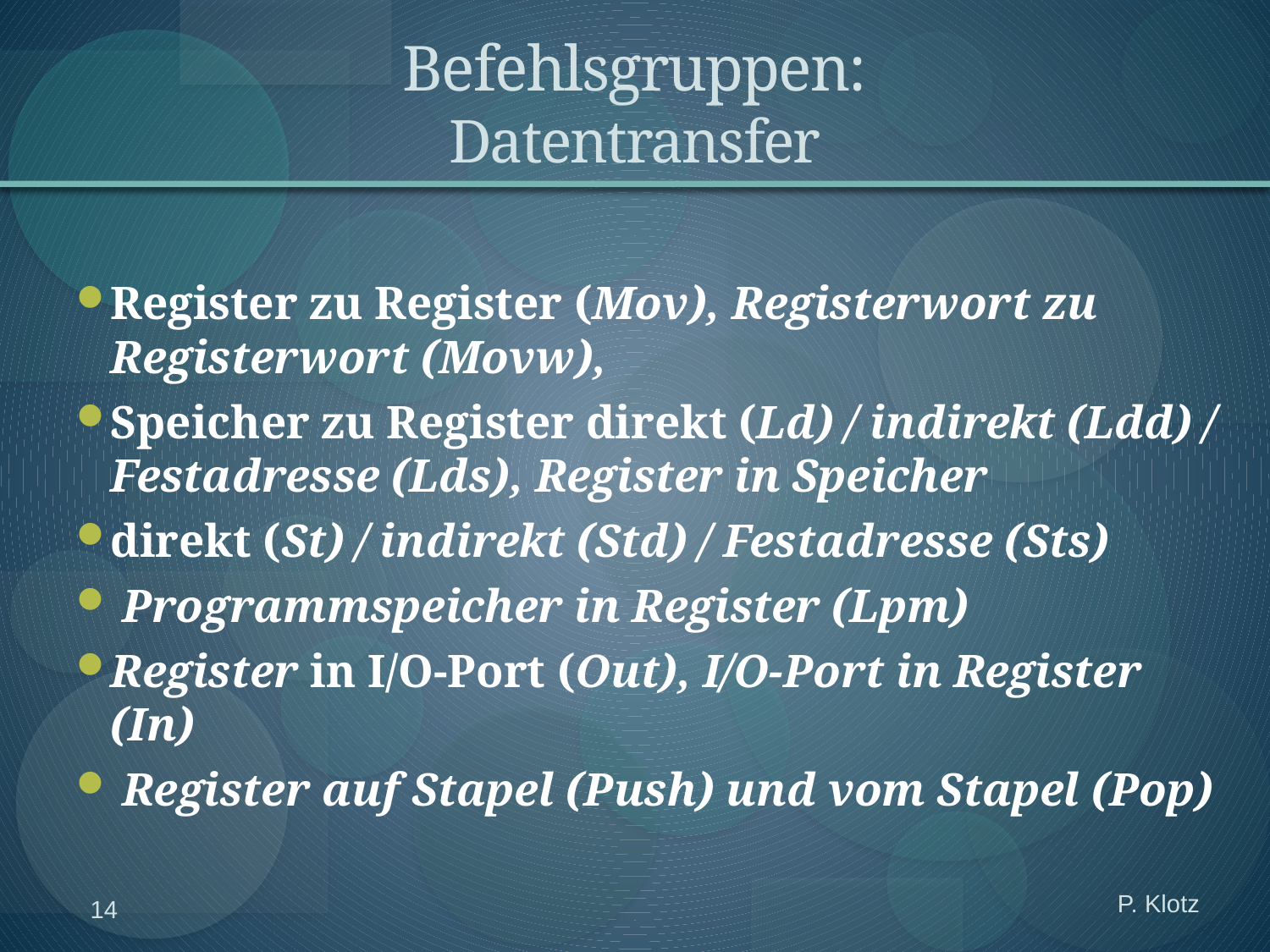

# Befehlsgruppen: Datentransfer
Register zu Register (Mov), Registerwort zu Registerwort (Movw),
Speicher zu Register direkt (Ld) / indirekt (Ldd) / Festadresse (Lds), Register in Speicher
direkt (St) / indirekt (Std) / Festadresse (Sts)
 Programmspeicher in Register (Lpm)
Register in I/O-Port (Out), I/O-Port in Register (In)
 Register auf Stapel (Push) und vom Stapel (Pop)
P. Klotz
14